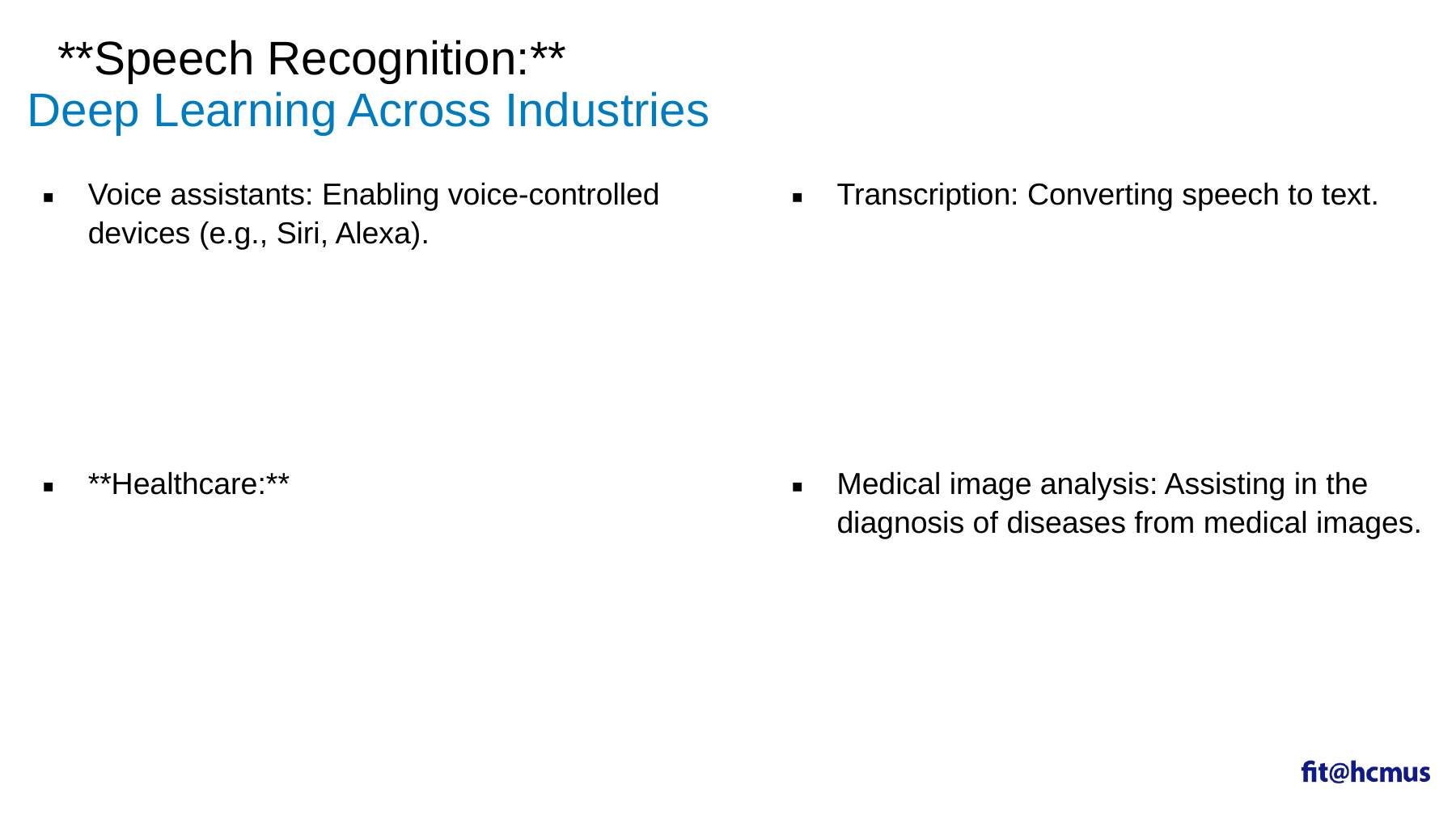

**Speech Recognition:**
# Deep Learning Across Industries
Transcription: Converting speech to text.
Voice assistants: Enabling voice-controlled devices (e.g., Siri, Alexa).
**Healthcare:**
Medical image analysis: Assisting in the diagnosis of diseases from medical images.